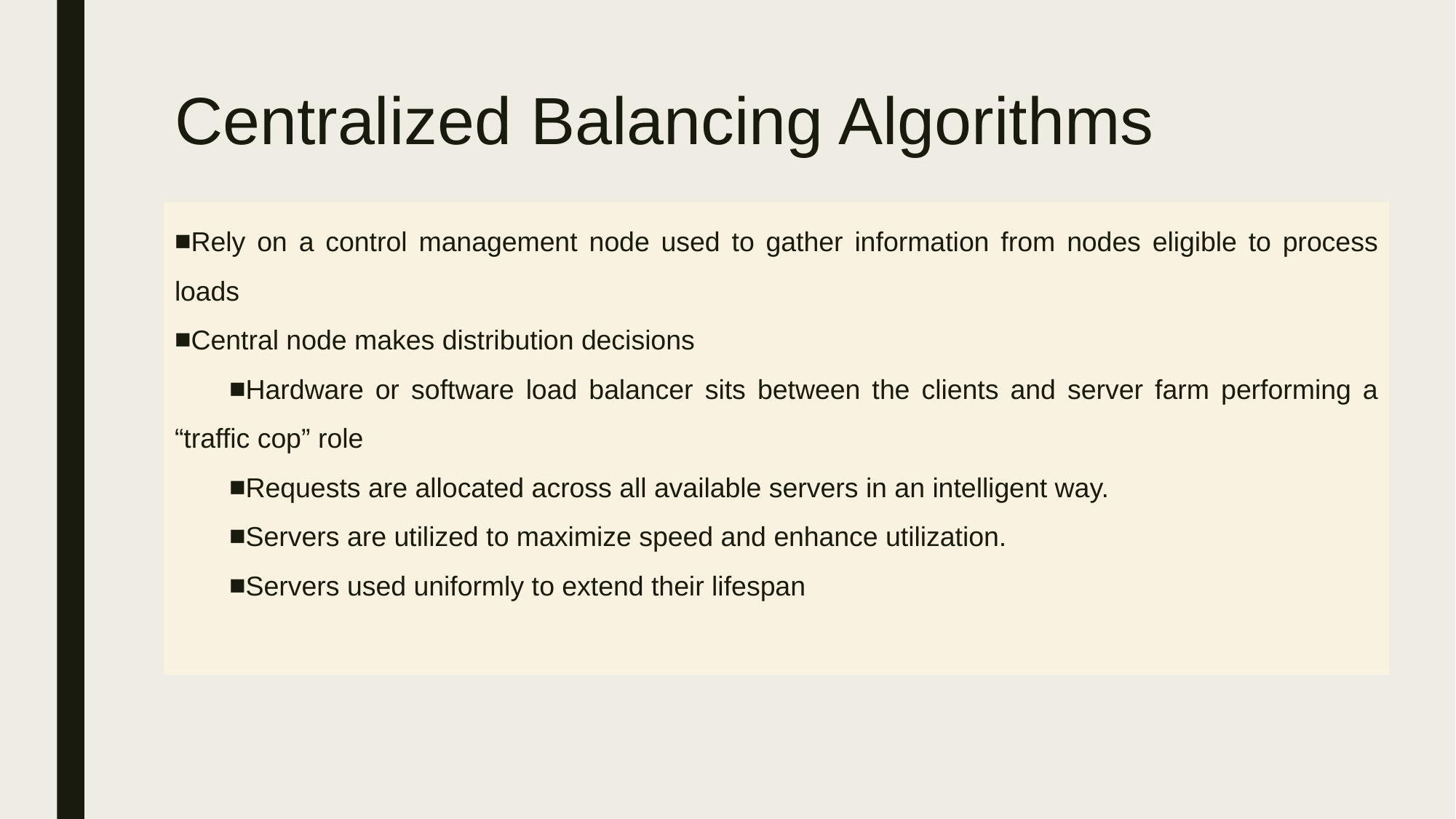

# Centralized Balancing Algorithms
Rely on a control management node used to gather information from nodes eligible to process loads
Central node makes distribution decisions
Hardware or software load balancer sits between the clients and server farm performing a “traffic cop” role
Requests are allocated across all available servers in an intelligent way.
Servers are utilized to maximize speed and enhance utilization.
Servers used uniformly to extend their lifespan